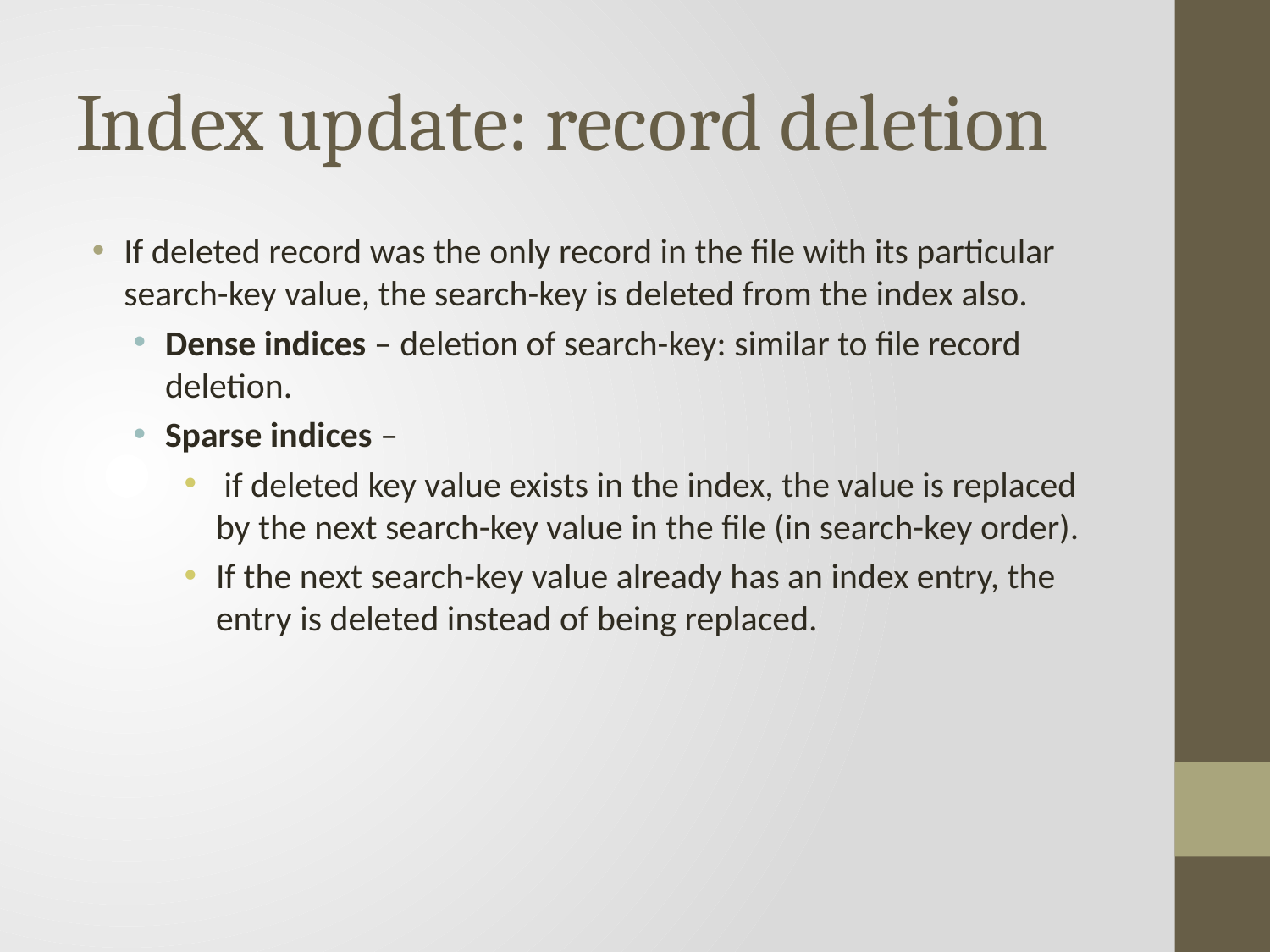

# Index update: record deletion
If deleted record was the only record in the file with its particular search-key value, the search-key is deleted from the index also.
Dense indices – deletion of search-key: similar to file record deletion.
Sparse indices –
 if deleted key value exists in the index, the value is replaced by the next search-key value in the file (in search-key order).
If the next search-key value already has an index entry, the entry is deleted instead of being replaced.